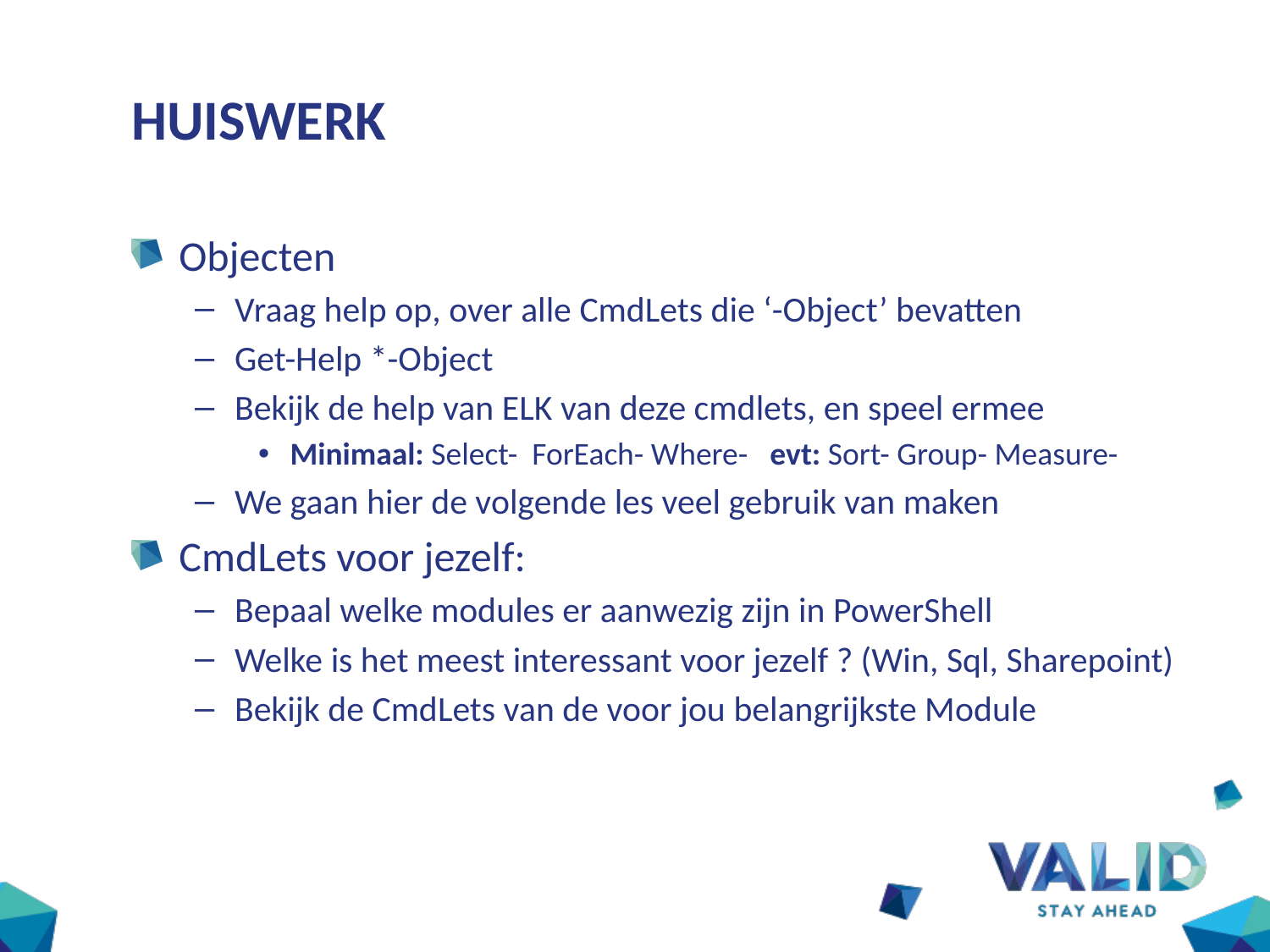

# HUISWERK
Objecten
Vraag help op, over alle CmdLets die ‘-Object’ bevatten
Get-Help *-Object
Bekijk de help van ELK van deze cmdlets, en speel ermee
Minimaal: Select-  ForEach- Where-   evt: Sort- Group- Measure-
We gaan hier de volgende les veel gebruik van maken
CmdLets voor jezelf:
Bepaal welke modules er aanwezig zijn in PowerShell
Welke is het meest interessant voor jezelf ? (Win, Sql, Sharepoint)
Bekijk de CmdLets van de voor jou belangrijkste Module